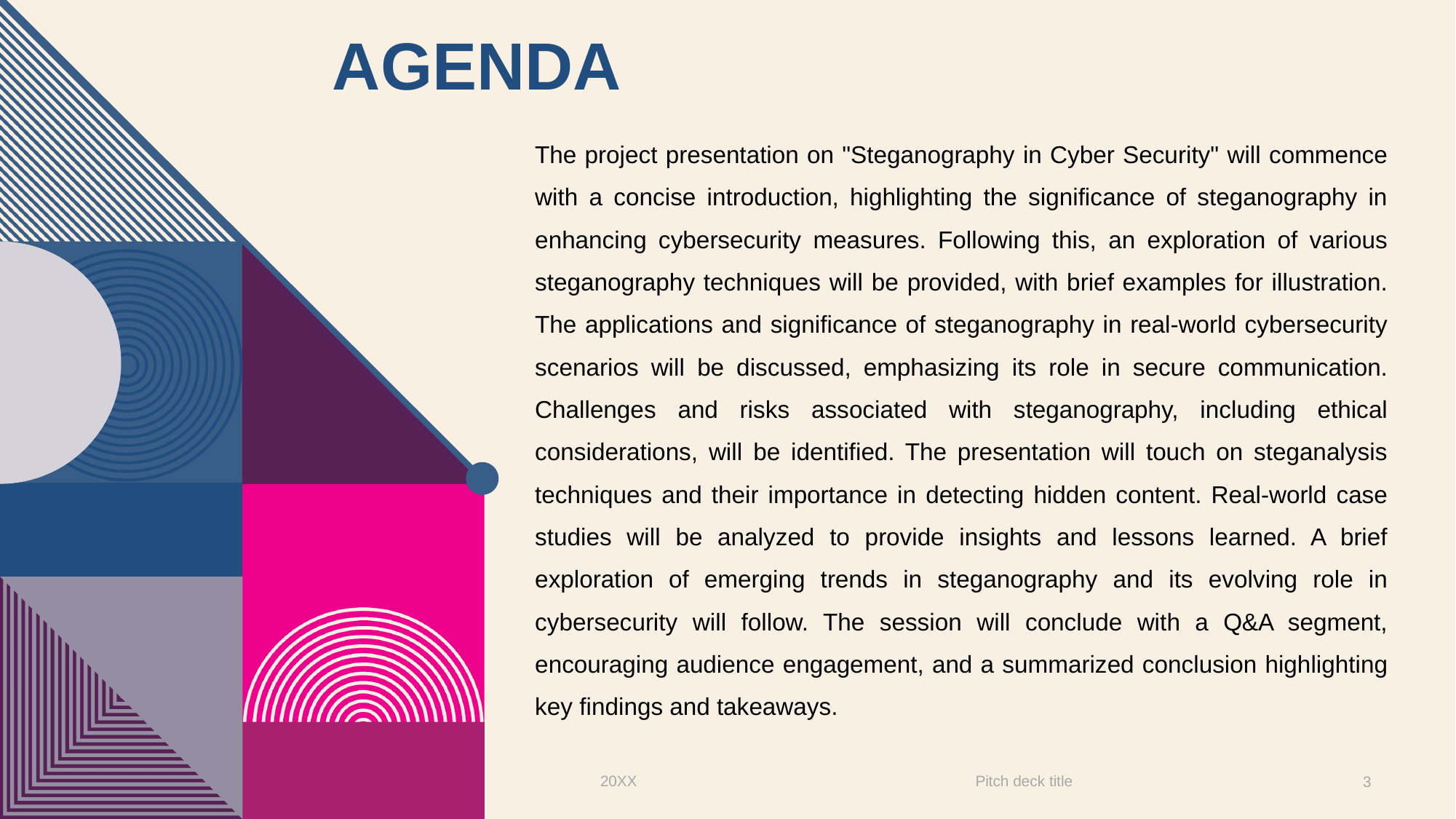

# agenda
The project presentation on "Steganography in Cyber Security" will commence with a concise introduction, highlighting the significance of steganography in enhancing cybersecurity measures. Following this, an exploration of various steganography techniques will be provided, with brief examples for illustration. The applications and significance of steganography in real-world cybersecurity scenarios will be discussed, emphasizing its role in secure communication. Challenges and risks associated with steganography, including ethical considerations, will be identified. The presentation will touch on steganalysis techniques and their importance in detecting hidden content. Real-world case studies will be analyzed to provide insights and lessons learned. A brief exploration of emerging trends in steganography and its evolving role in cybersecurity will follow. The session will conclude with a Q&A segment, encouraging audience engagement, and a summarized conclusion highlighting key findings and takeaways.
Pitch deck title
20XX
3